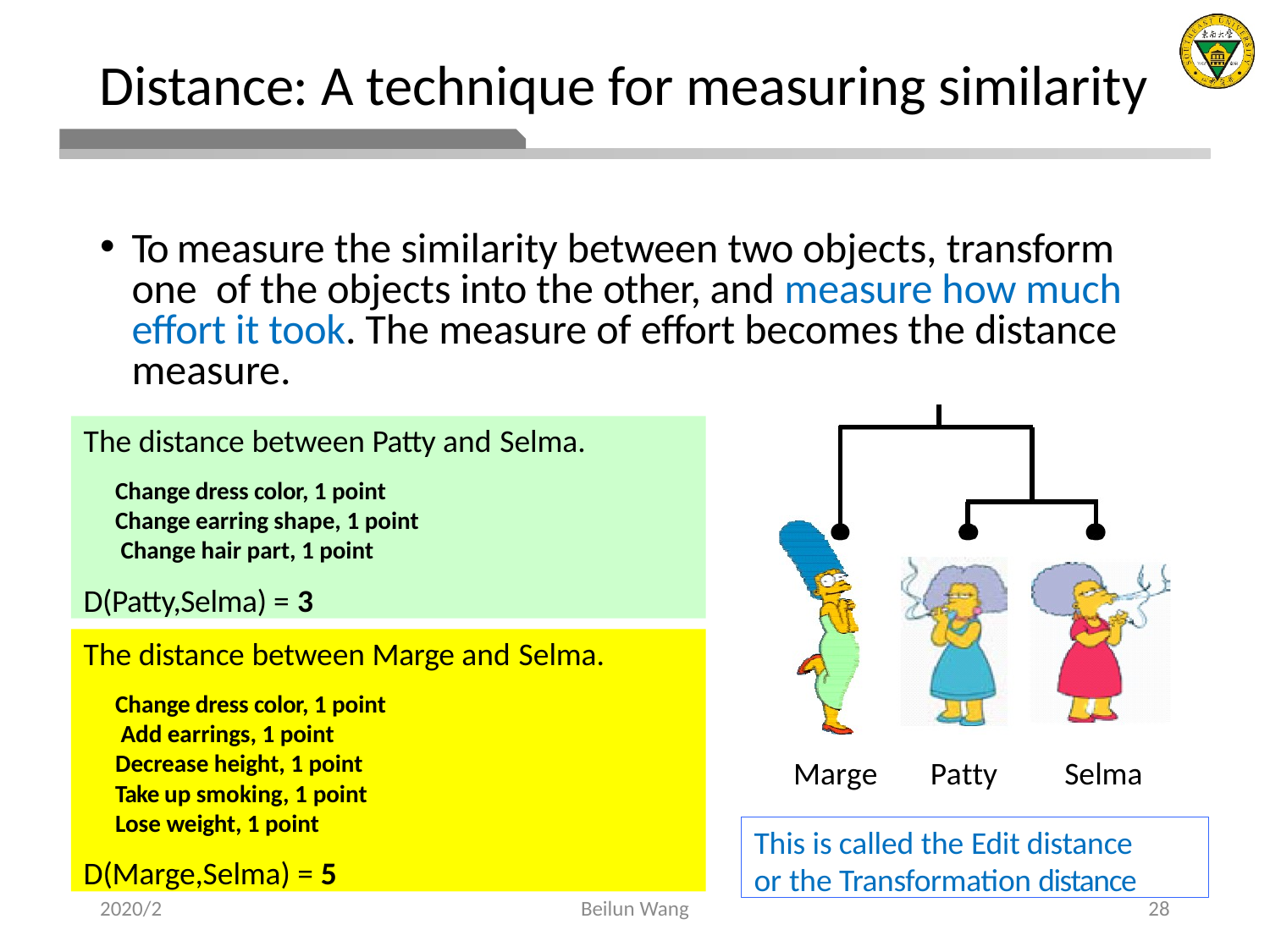

# Distance: A technique for measuring similarity
To measure the similarity between two objects, transform one  of the objects into the other, and measure how much effort it took. The measure of effort becomes the distance measure.

Marge	Patty	Selma
The distance between Patty and Selma.
Change dress color, 1 point  Change earring shape, 1 point  Change hair part, 1 point
D(Patty,Selma) = 3
The distance between Marge and Selma.
Change dress color, 1 point  Add earrings, 1 point  Decrease height, 1 point  Take up smoking, 1 point  Lose weight, 1 point
D(Marge,Selma) = 5
This is called the Edit distance  or the Transformation distance
2020/2
Beilun Wang
28